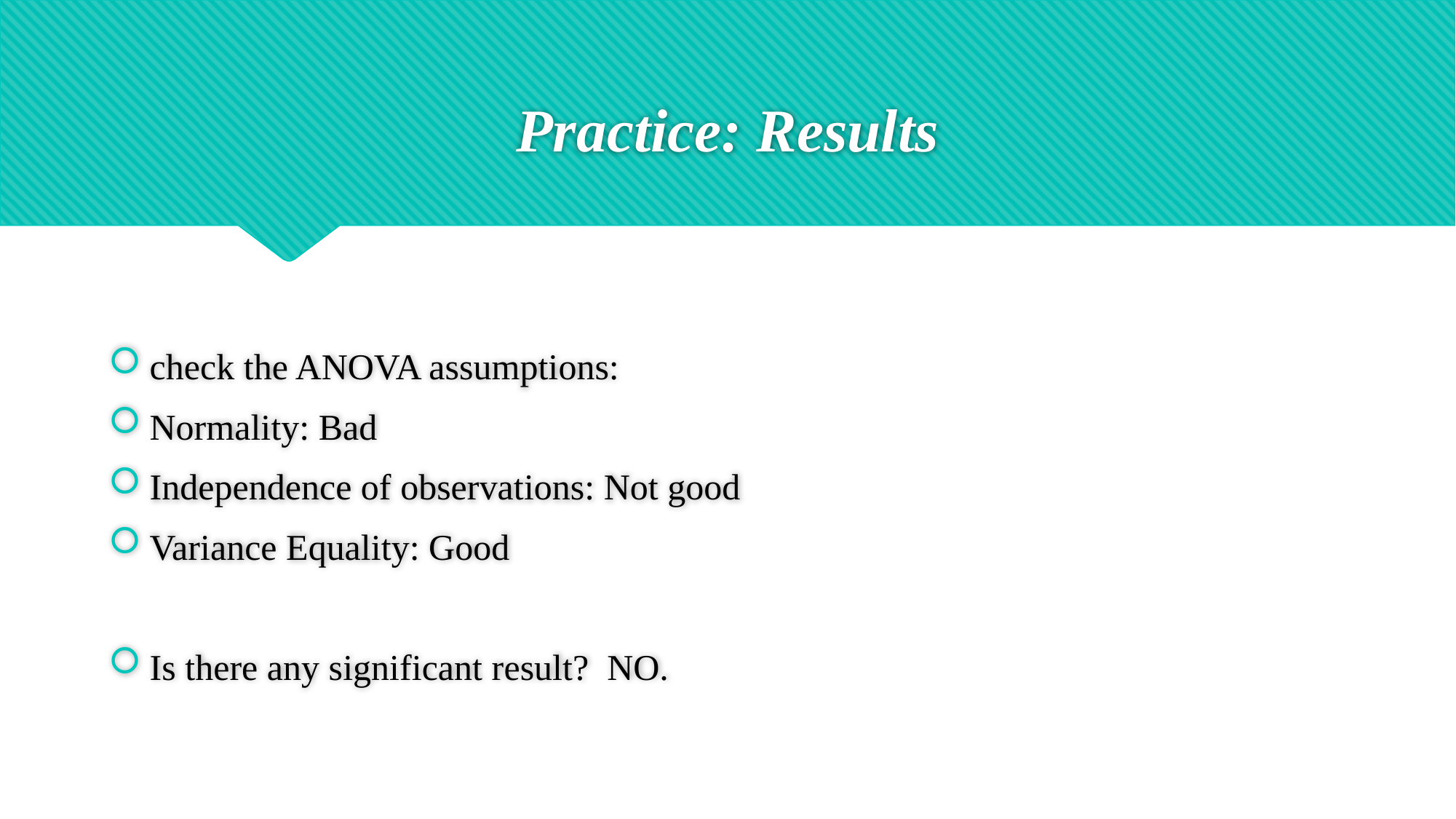

# Practice: Results
check the ANOVA assumptions:
Normality: Bad
Independence of observations: Not good
Variance Equality: Good

Is there any significant result?  NO.